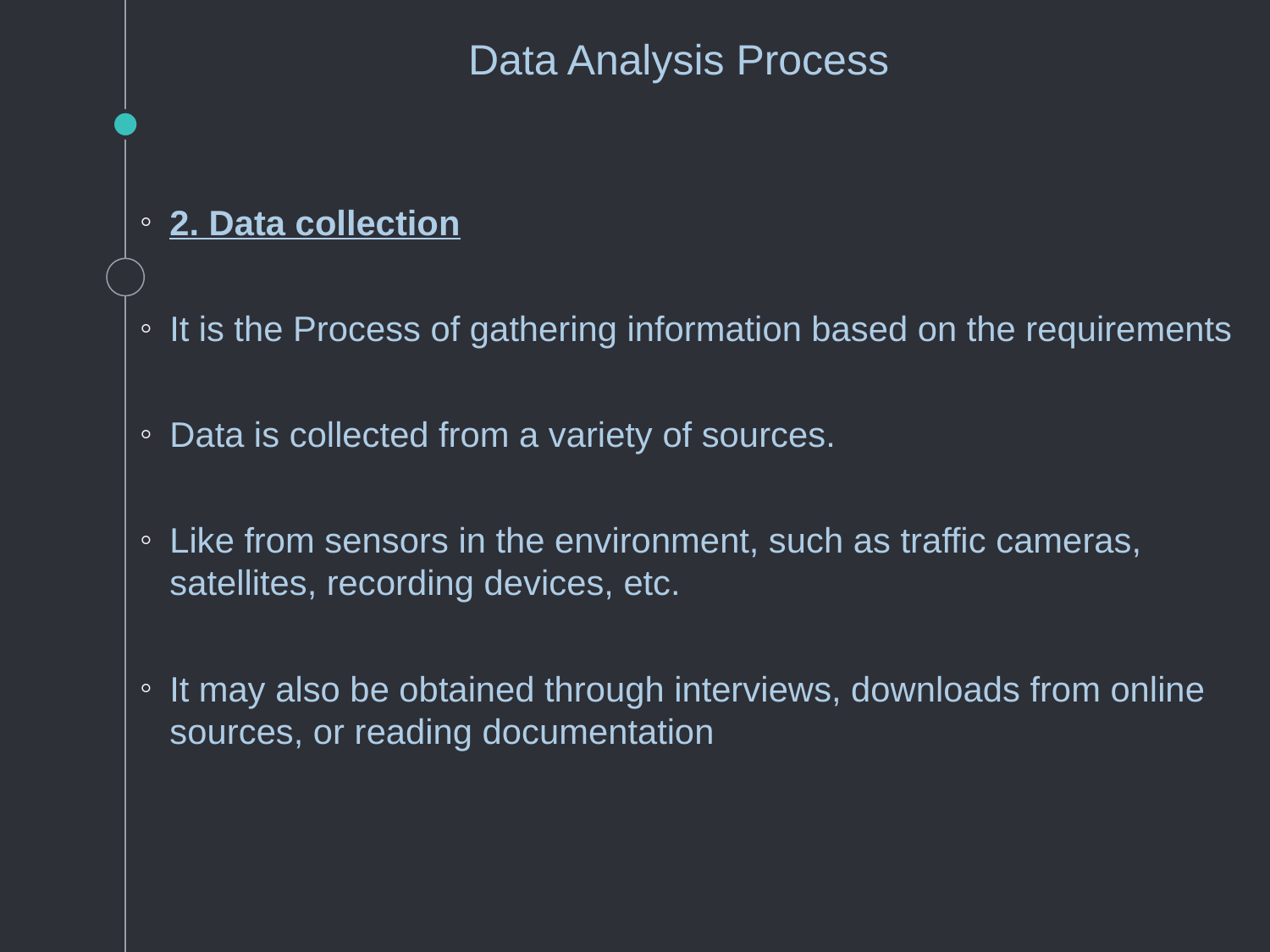

Data Analysis Process

2. Data collection

It is the Process of gathering information based on the requirements

Data is collected from a variety of sources.

Like from sensors in the environment, such as traffic cameras, satellites, recording devices, etc.

It may also be obtained through interviews, downloads from online sources, or reading documentation